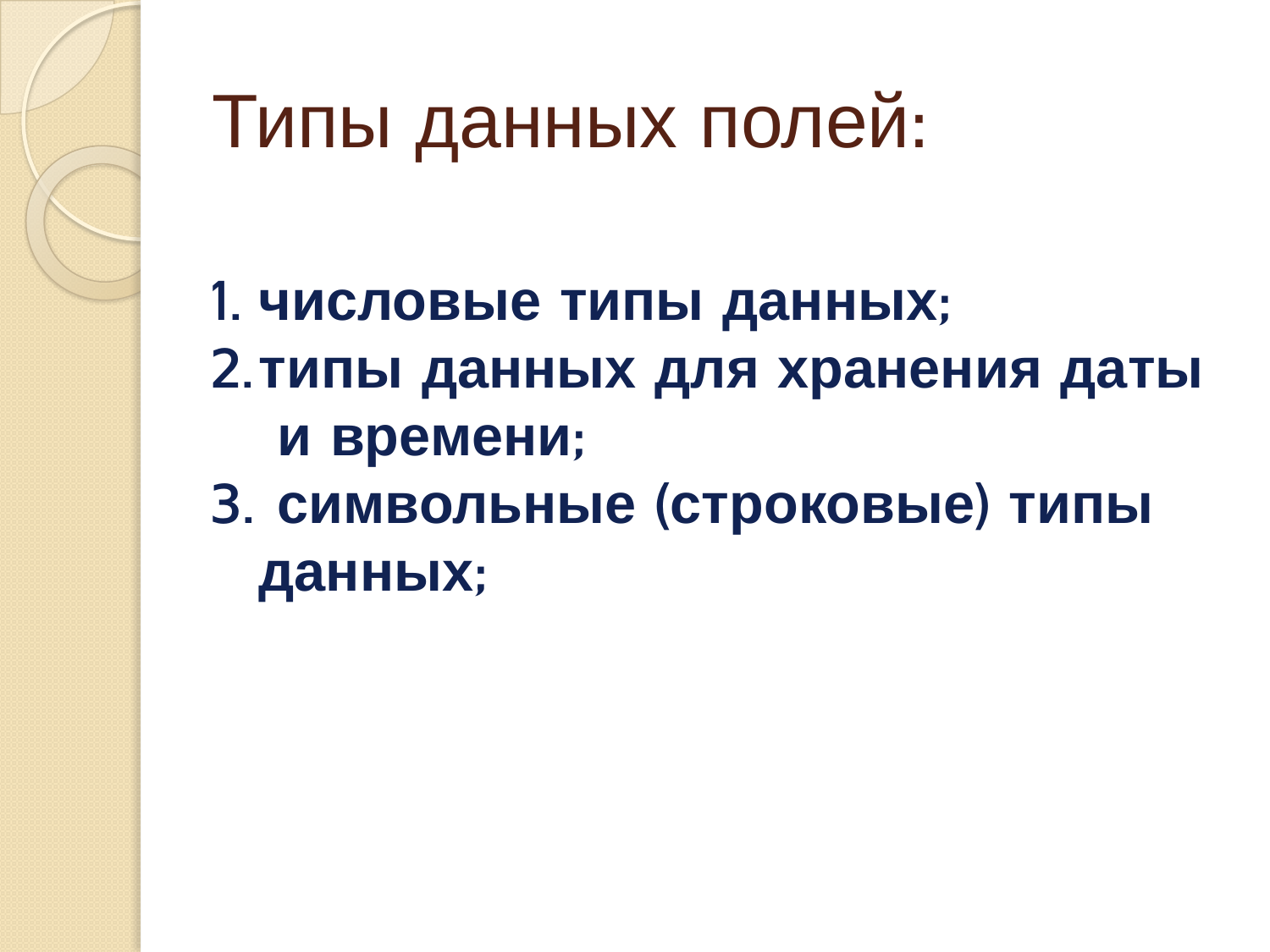

# Типы данных полей:
числовые типы данных;
типы данных для хранения даты  и времени;
 символьные (строковые) типы данных;